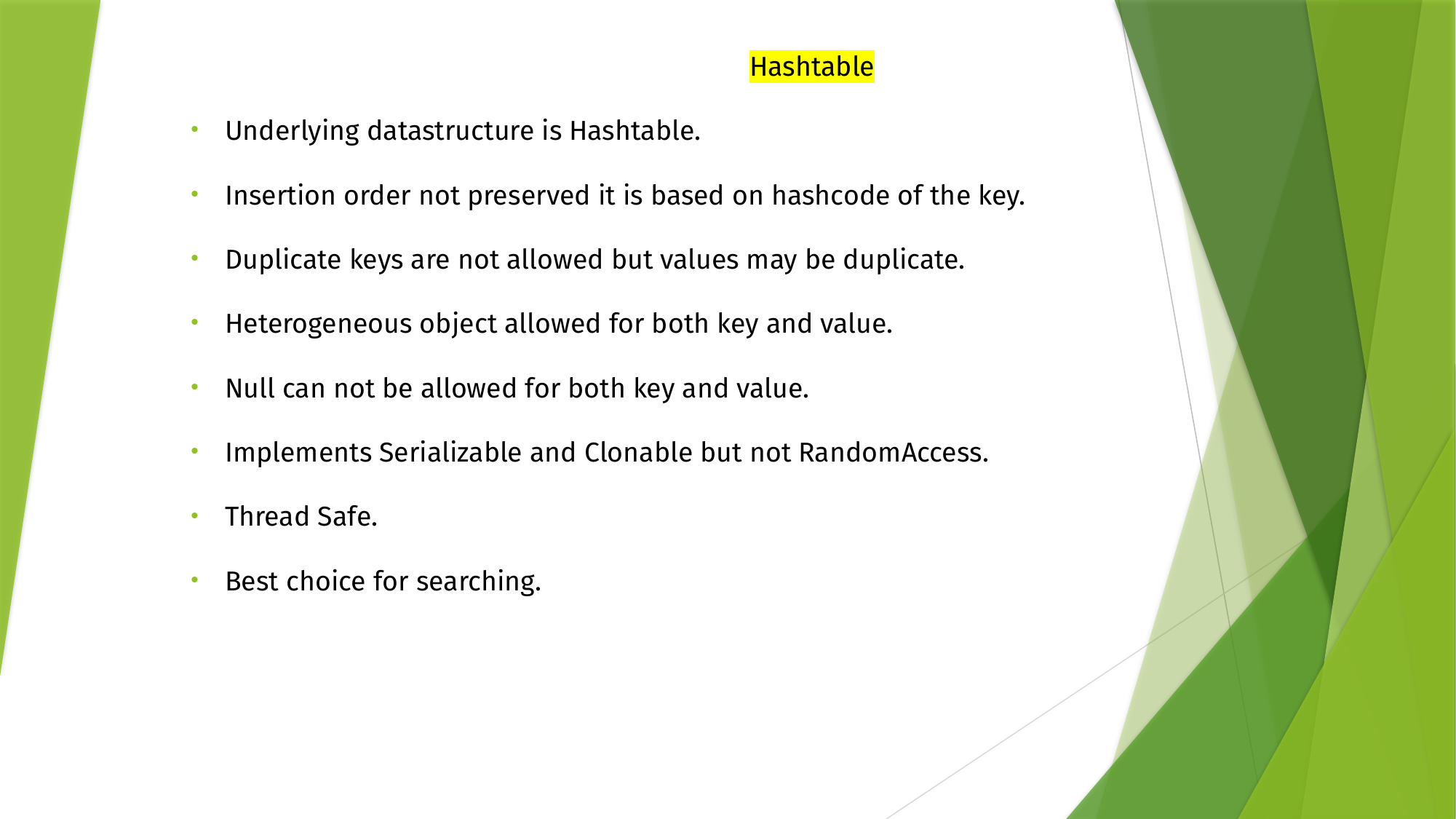

Hashtable
Underlying datastructure is Hashtable.
Insertion order not preserved it is based on hashcode of the key.
Duplicate keys are not allowed but values may be duplicate.
Heterogeneous object allowed for both key and value.
Null can not be allowed for both key and value.
Implements Serializable and Clonable but not RandomAccess.
Thread Safe.
Best choice for searching.